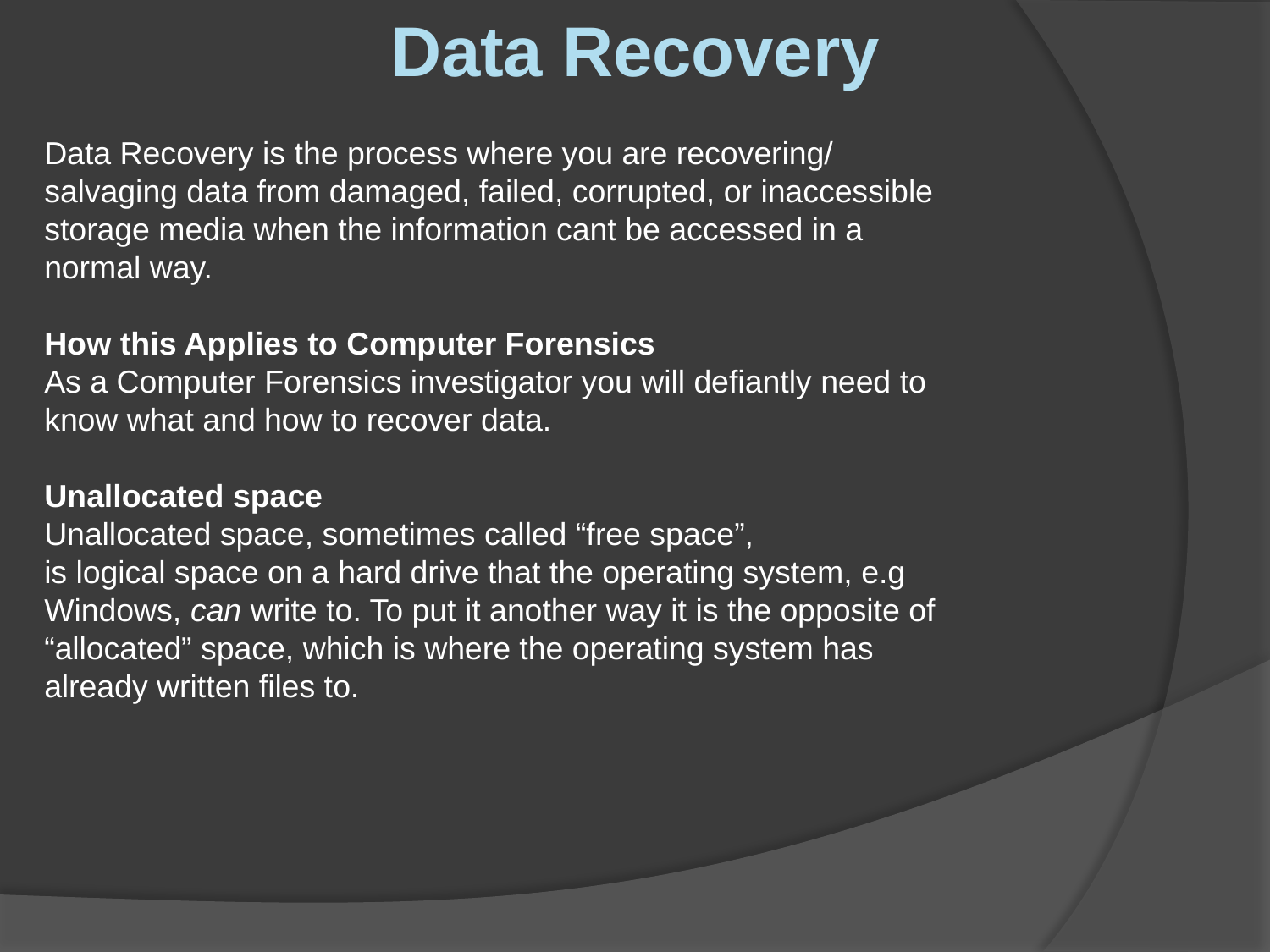

Data Recovery
Data Recovery is the process where you are recovering/ salvaging data from damaged, failed, corrupted, or inaccessible storage media when the information cant be accessed in a normal way.

How this Applies to Computer Forensics
As a Computer Forensics investigator you will defiantly need to know what and how to recover data.

Unallocated space
Unallocated space, sometimes called “free space”, is logical space on a hard drive that the operating system, e.g Windows, can write to. To put it another way it is the opposite of “allocated” space, which is where the operating system has already written files to.